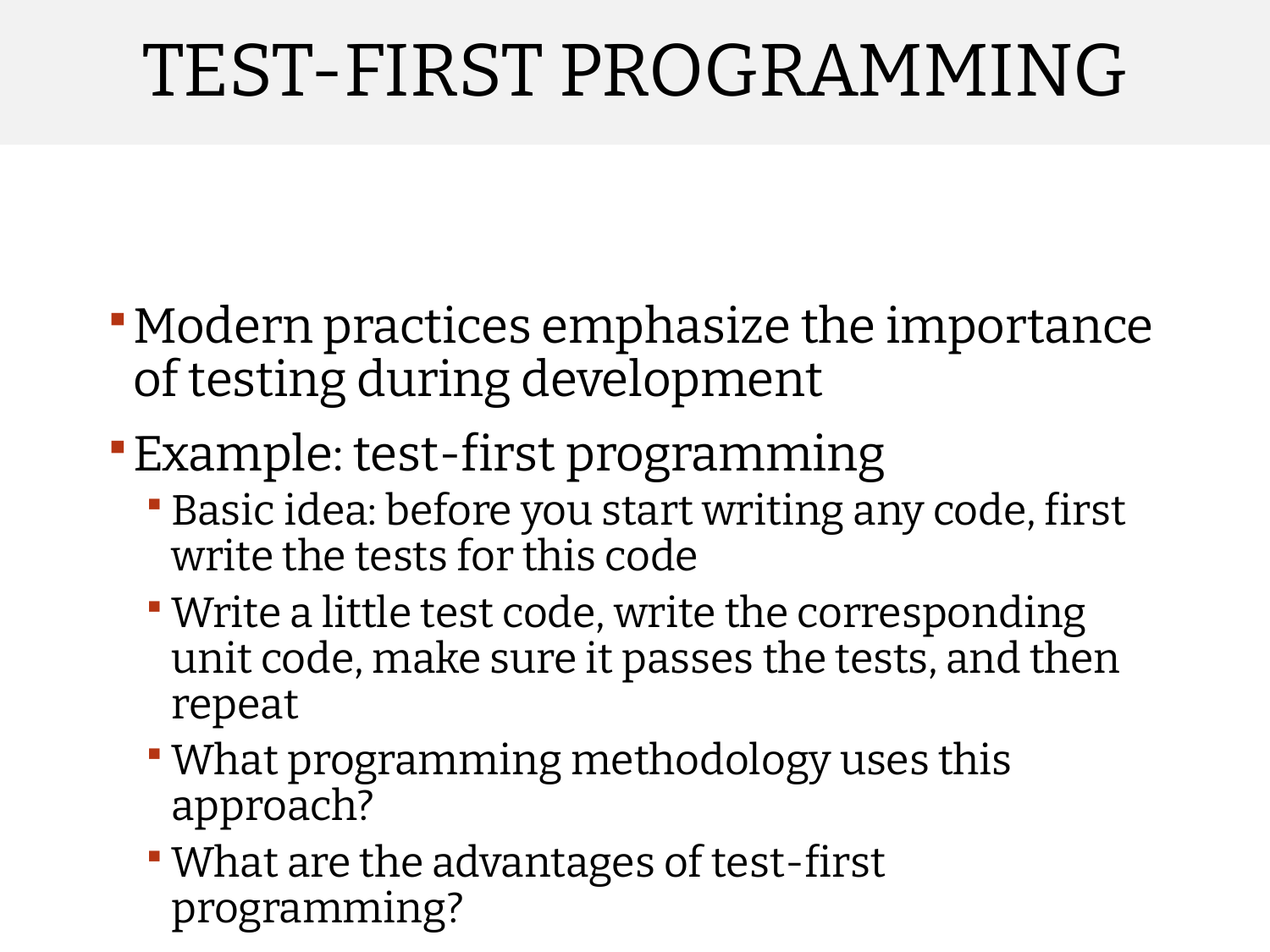

# Test-First Programming
Modern practices emphasize the importance of testing during development
Example: test-first programming
Basic idea: before you start writing any code, first write the tests for this code
Write a little test code, write the corresponding unit code, make sure it passes the tests, and then repeat
What programming methodology uses this approach?
What are the advantages of test-first programming?